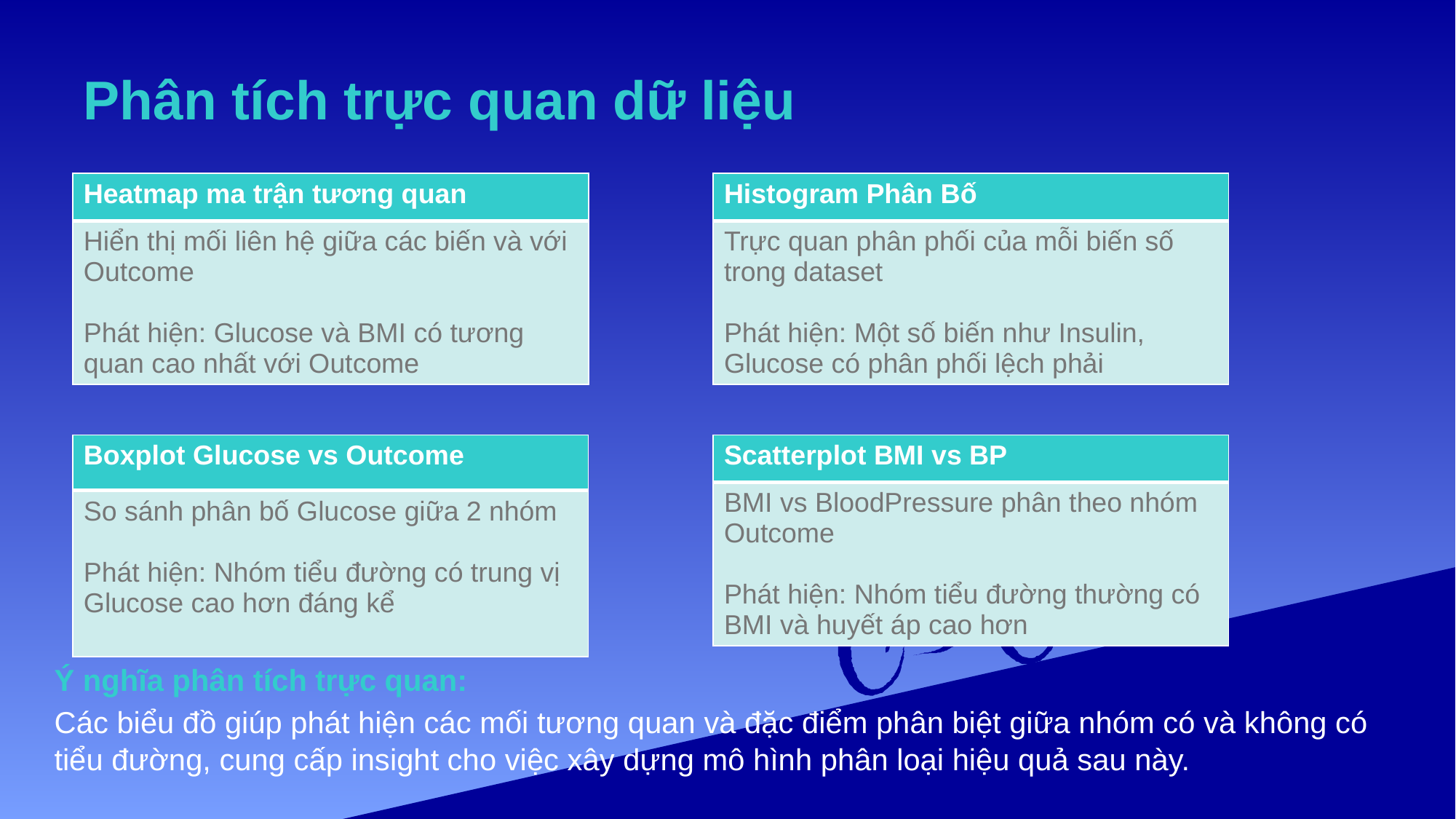

# Phân tích trực quan dữ liệu
| Heatmap ma trận tương quan |
| --- |
| Hiển thị mối liên hệ giữa các biến và với Outcome Phát hiện: Glucose và BMI có tương quan cao nhất với Outcome |
| Histogram Phân Bố |
| --- |
| Trực quan phân phối của mỗi biến số trong dataset Phát hiện: Một số biến như Insulin, Glucose có phân phối lệch phải |
| Boxplot Glucose vs Outcome |
| --- |
| So sánh phân bố Glucose giữa 2 nhóm Phát hiện: Nhóm tiểu đường có trung vị Glucose cao hơn đáng kể |
| Scatterplot BMI vs BP |
| --- |
| BMI vs BloodPressure phân theo nhóm Outcome Phát hiện: Nhóm tiểu đường thường có BMI và huyết áp cao hơn |

Ý nghĩa phân tích trực quan:
Các biểu đồ giúp phát hiện các mối tương quan và đặc điểm phân biệt giữa nhóm có và không có tiểu đường, cung cấp insight cho việc xây dựng mô hình phân loại hiệu quả sau này.